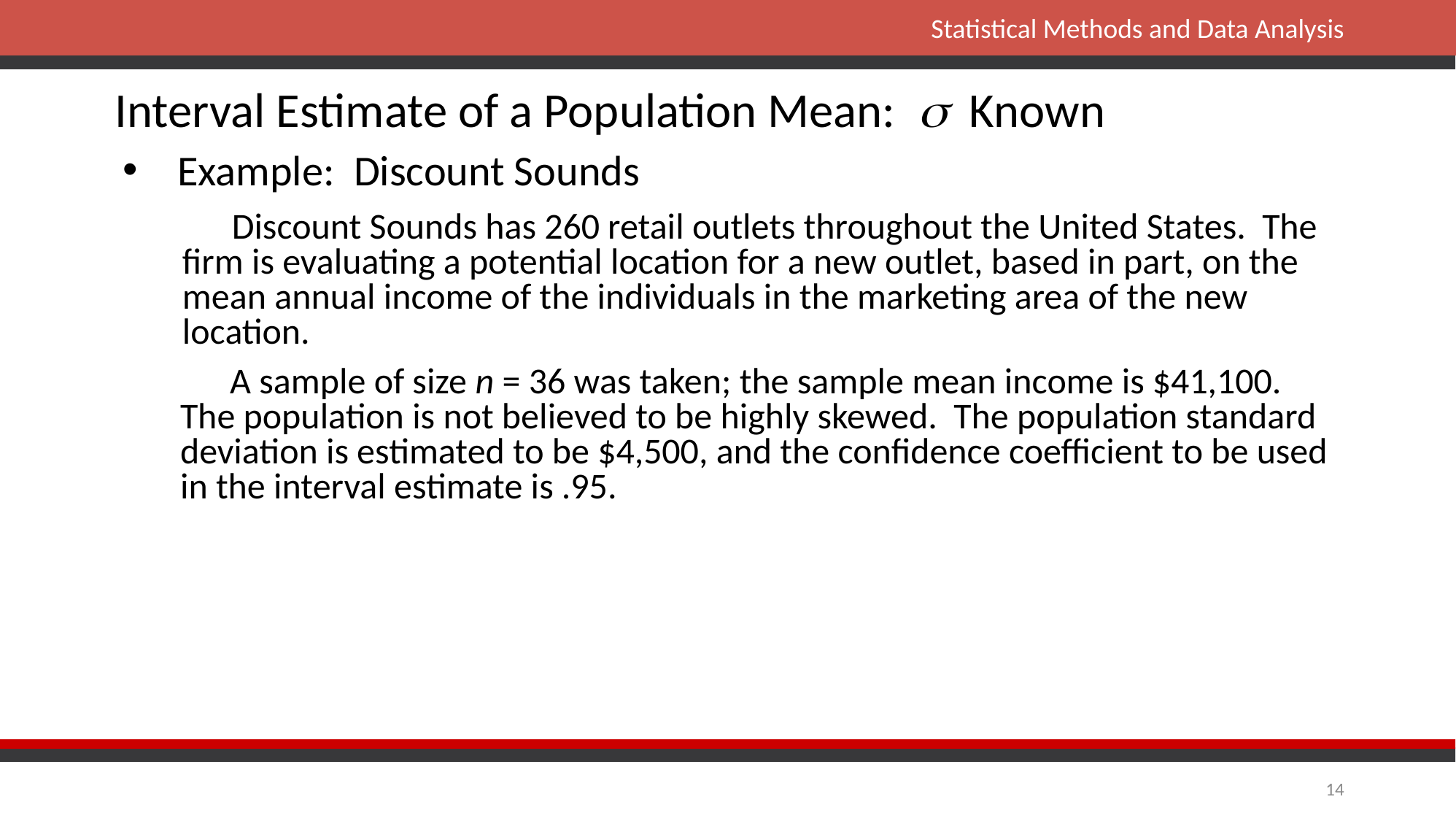

Interval Estimate of a Population Mean:  σ  Known
Example:  Discount Sounds
 Discount Sounds has 260 retail outlets throughout the United States.  The firm is evaluating a potential location for a new outlet, based in part, on the mean annual income of the individuals in the marketing area of the new location.
 A sample of size n = 36 was taken; the sample mean income is $41,100.  The population is not believed to be highly skewed.  The population standard deviation is estimated to be $4,500, and the confidence coefficient to be used in the interval estimate is .95.
14